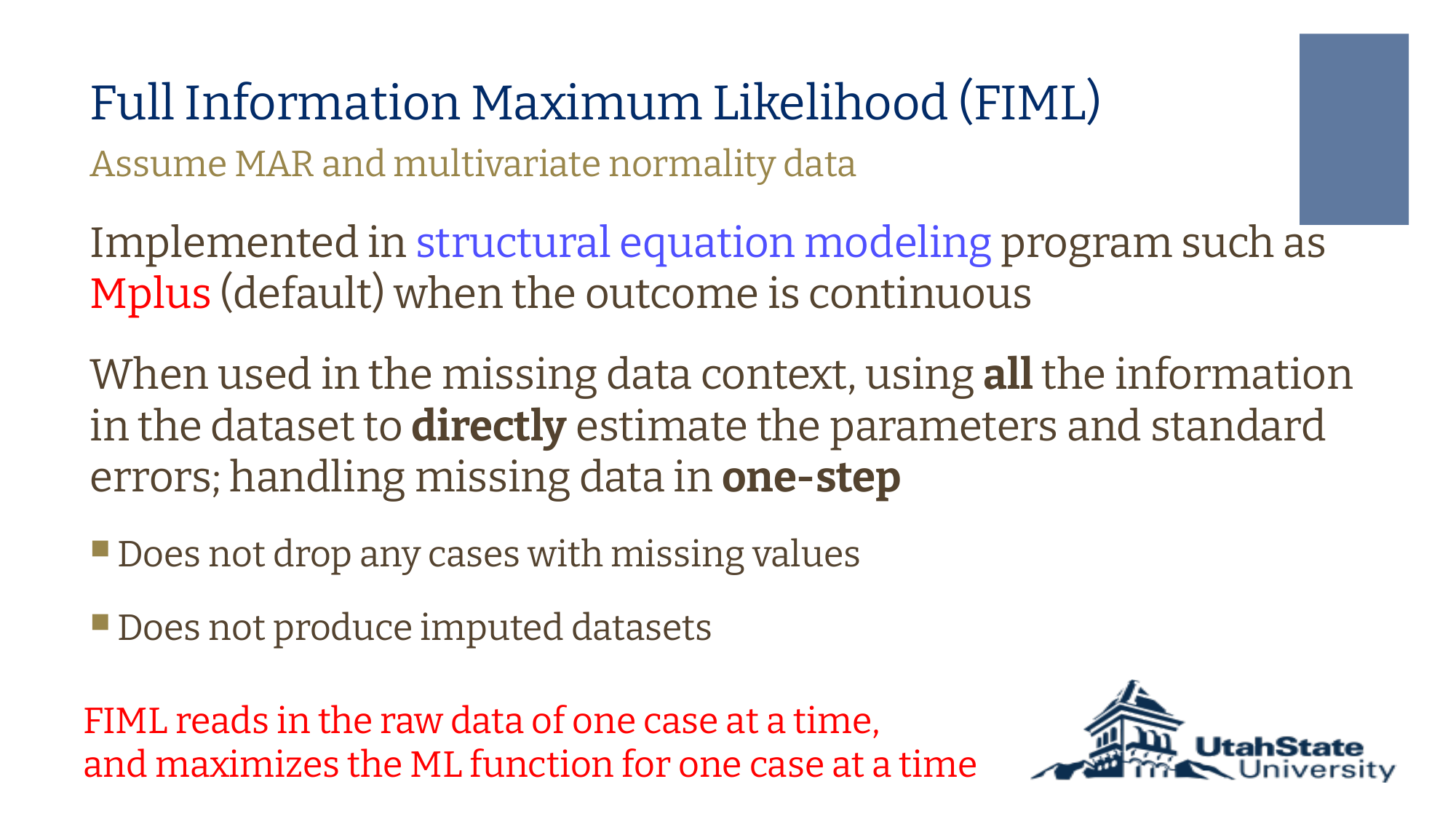

# Full Information Maximum Likelihood (FIML)
Assume MAR and multivariate normality data
Implemented in structural equation modeling program such as Mplus (default) when the outcome is continuous
When used in the missing data context, using all the information in the dataset to directly estimate the parameters and standard errors; handling missing data in one-step
Does not drop any cases with missing values
Does not produce imputed datasets
FIML reads in the raw data of one case at a time,
and maximizes the ML function for one case at a time